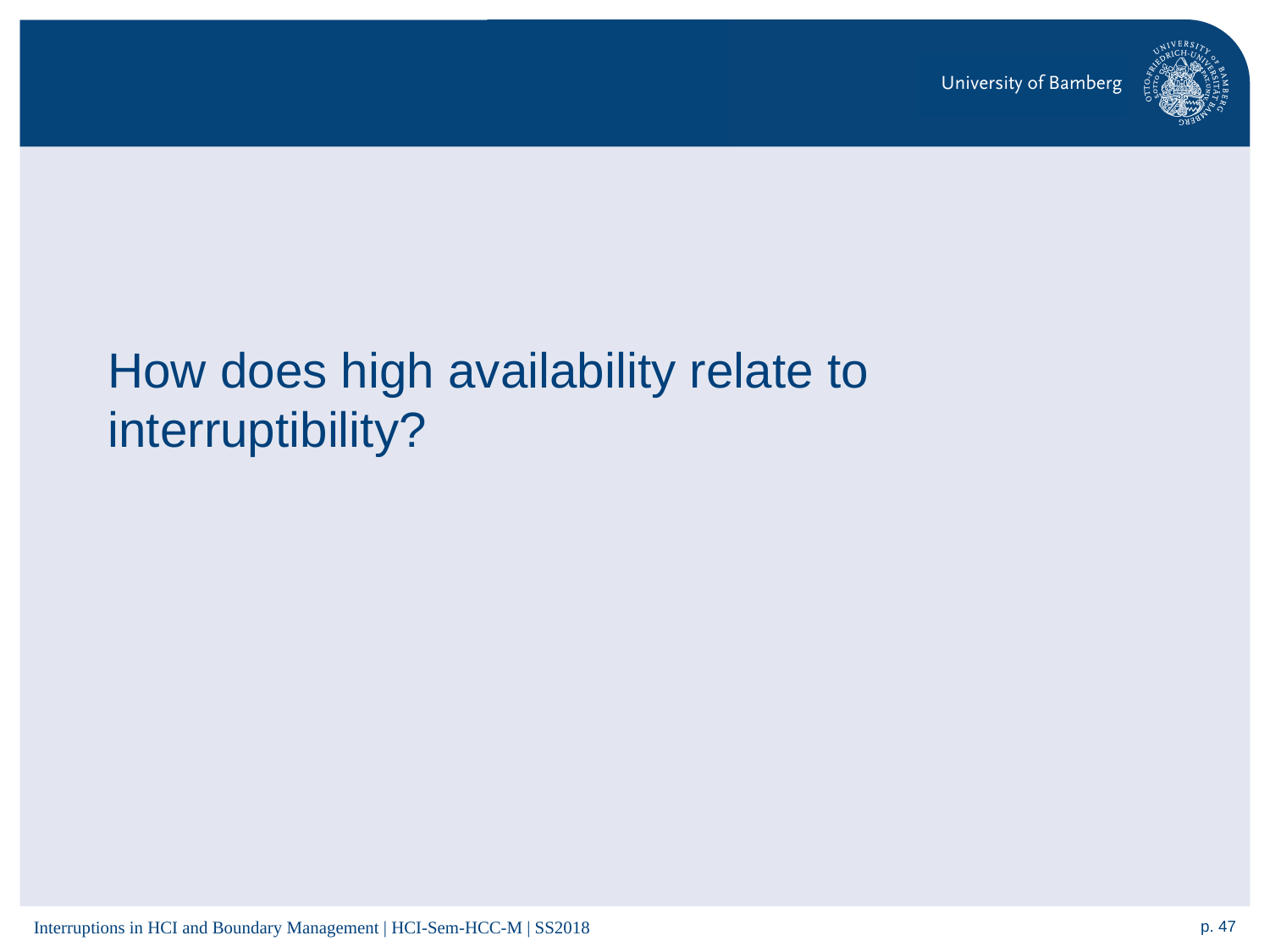

# How does high availability relate to interruptibility?